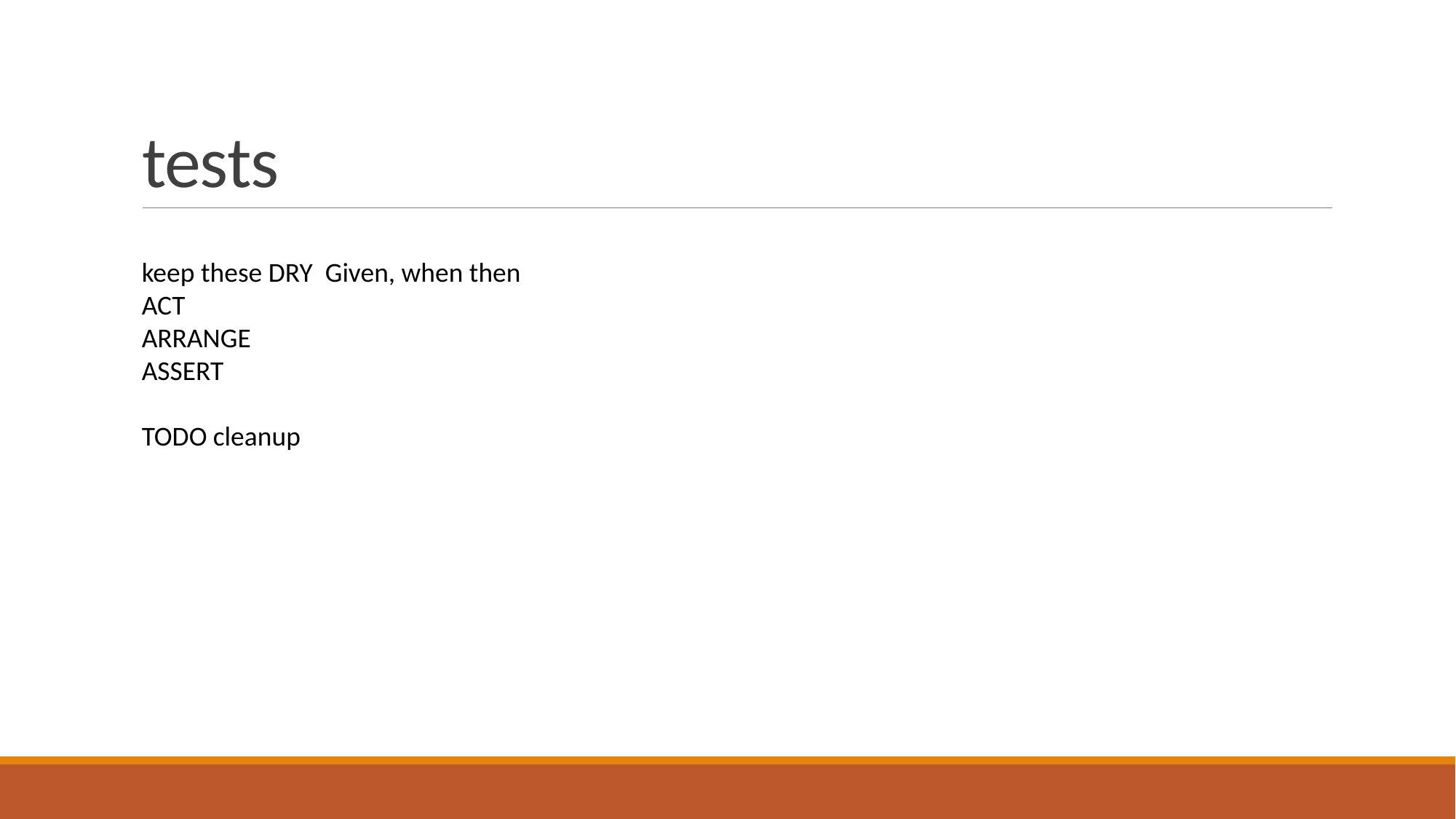

# tests
keep these DRY  Given, when then
ACT
ARRANGE
ASSERT

TODO cleanup